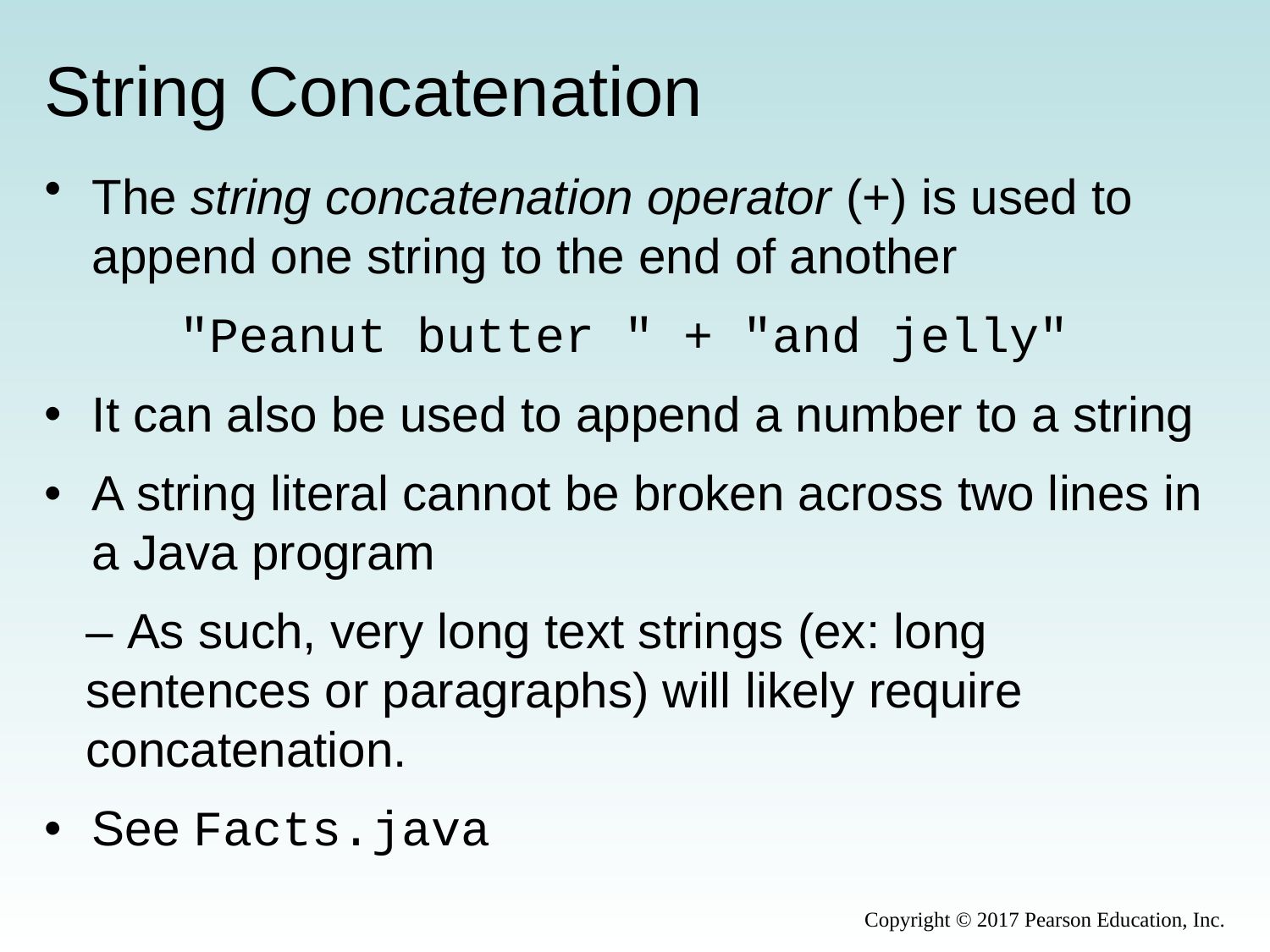

# String Concatenation
The string concatenation operator (+) is used to append one string to the end of another
"Peanut butter " + "and jelly"
It can also be used to append a number to a string
A string literal cannot be broken across two lines in a Java program
   – As such, very long text strings (ex: long
   sentences or paragraphs) will likely require
   concatenation.
See Facts.java
Copyright © 2017 Pearson Education, Inc.